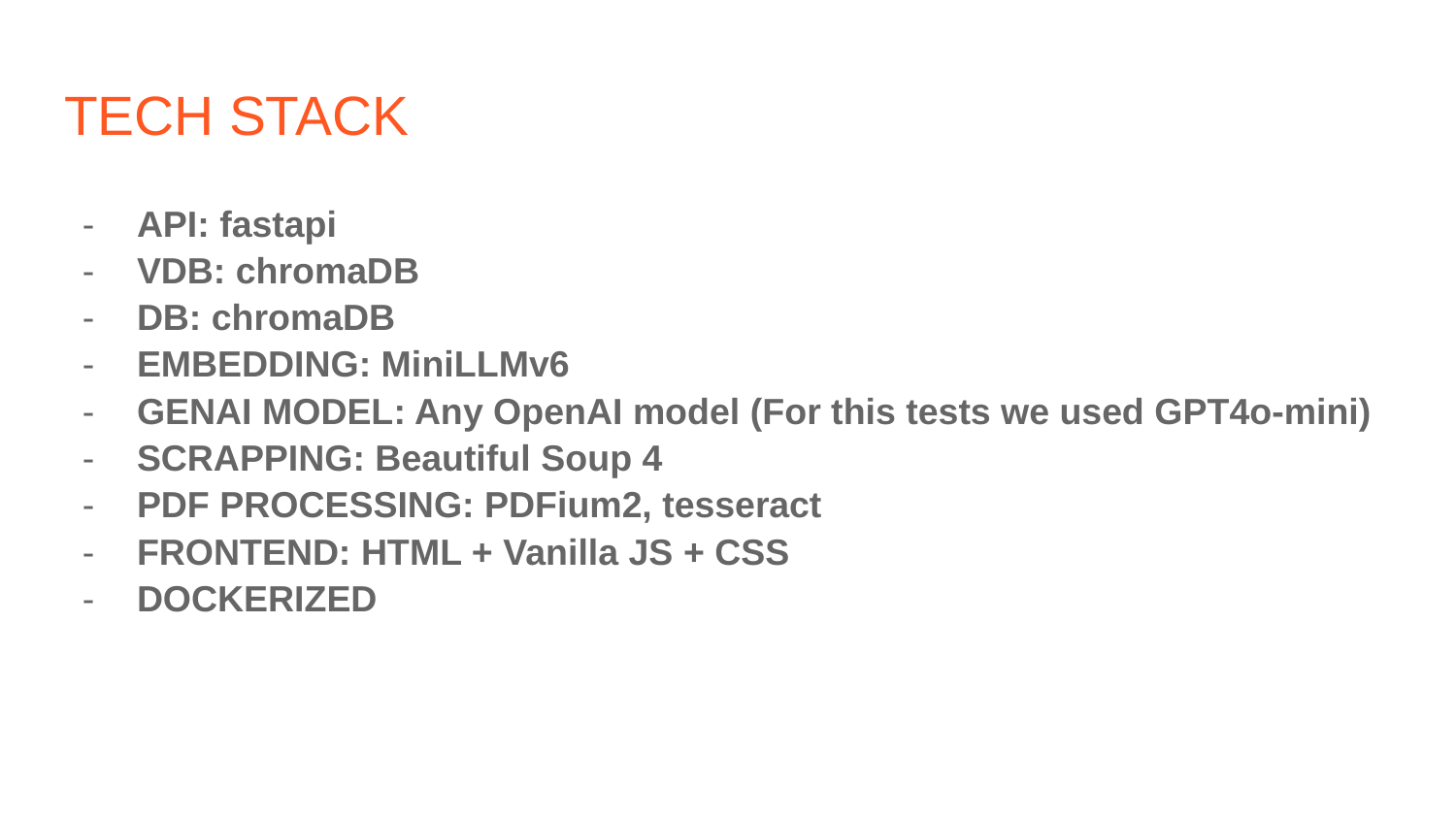

# TECH STACK
API: fastapi
VDB: chromaDB
DB: chromaDB
EMBEDDING: MiniLLMv6
GENAI MODEL: Any OpenAI model (For this tests we used GPT4o-mini)
SCRAPPING: Beautiful Soup 4
PDF PROCESSING: PDFium2, tesseract
FRONTEND: HTML + Vanilla JS + CSS
DOCKERIZED